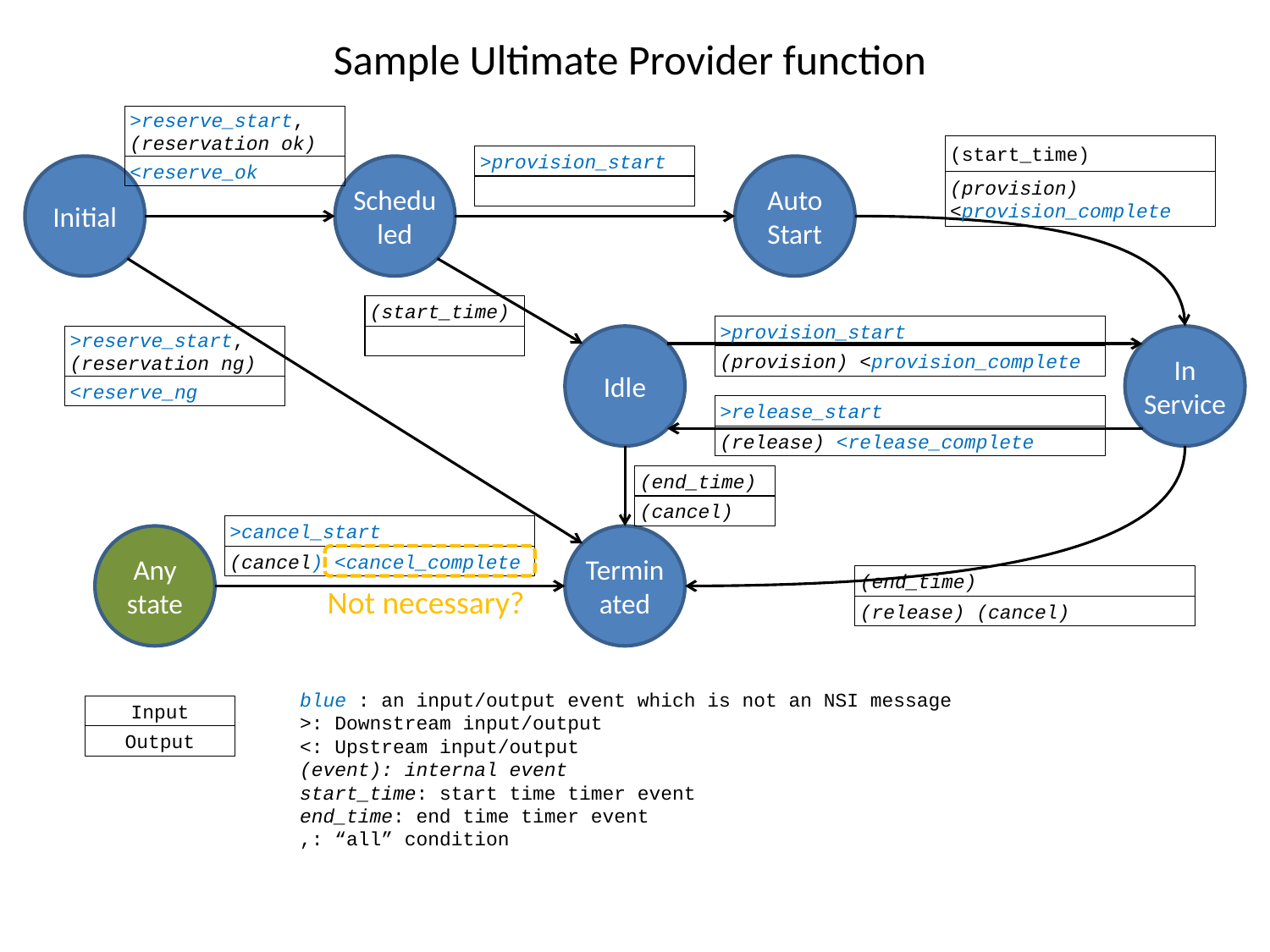

Sample Ultimate Provider function
>reserve_start, (reservation ok)
<reserve_ok
(start_time)
(provision) <provision_complete
>provision_start

Initial
Scheduled
Auto
Start
(start_time)

>provision_start
(provision) <provision_complete
>reserve_start, (reservation ng)
<reserve_ng
Idle
In
Service
>release_start
(release) <release_complete
(end_time)
(cancel)
>cancel_start
(cancel) <cancel_complete
Any
state
Terminated

(end_time)
(release) (cancel)
Not necessary?
blue : an input/output event which is not an NSI message
>: Downstream input/output
<: Upstream input/output
(event): internal event
start_time: start time timer event
end_time: end time timer event
,: “all” condition
Input
Output